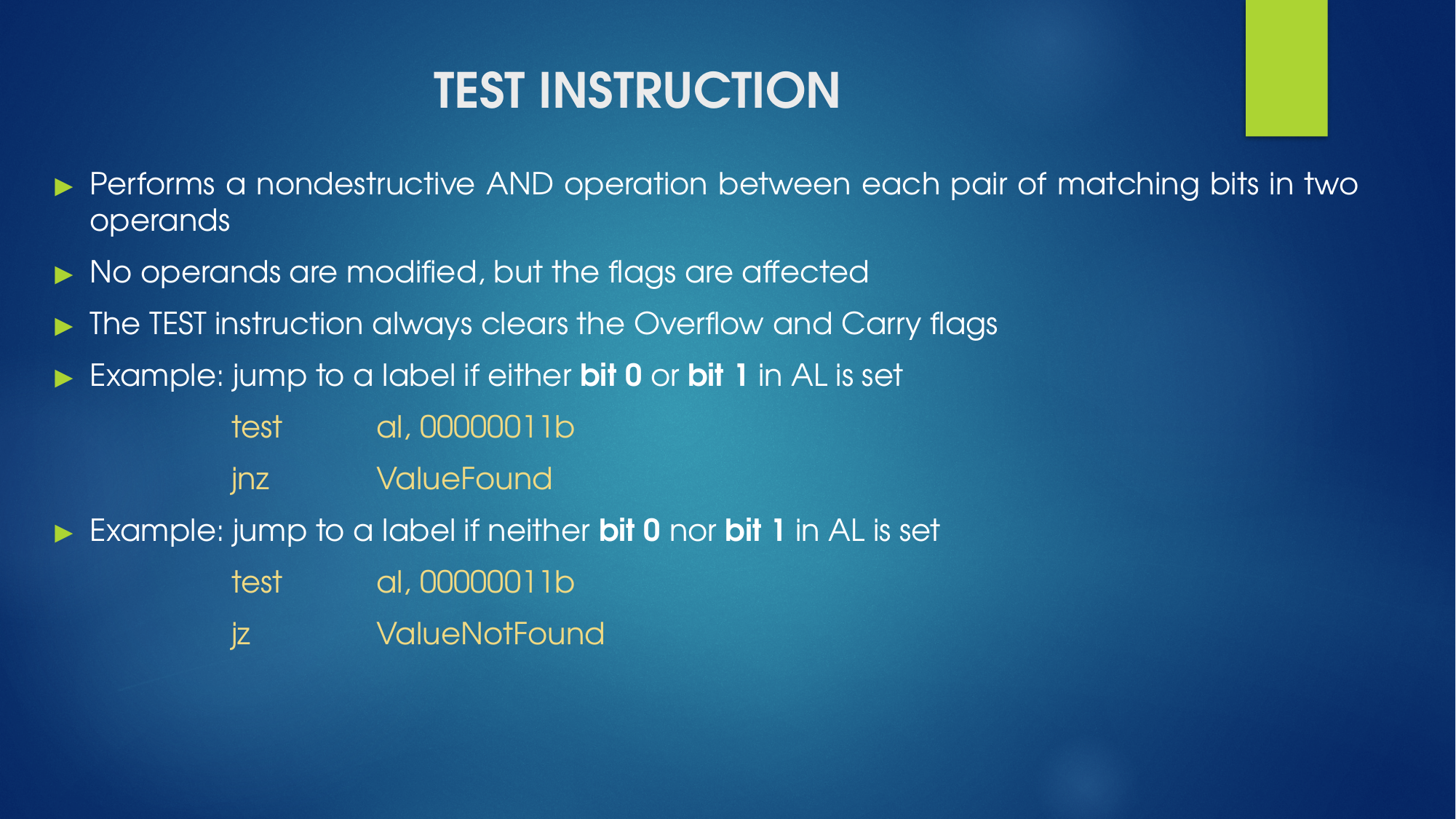

# TEST Instruction
Performs a nondestructive AND operation between each pair of matching bits in two operands
No operands are modified, but the flags are affected
The TEST instruction always clears the Overflow and Carry flags
Example: jump to a label if either bit 0 or bit 1 in AL is set
test 	al, 00000011b
jnz 	ValueFound
Example: jump to a label if neither bit 0 nor bit 1 in AL is set
test 	al, 00000011b
jz 		ValueNotFound